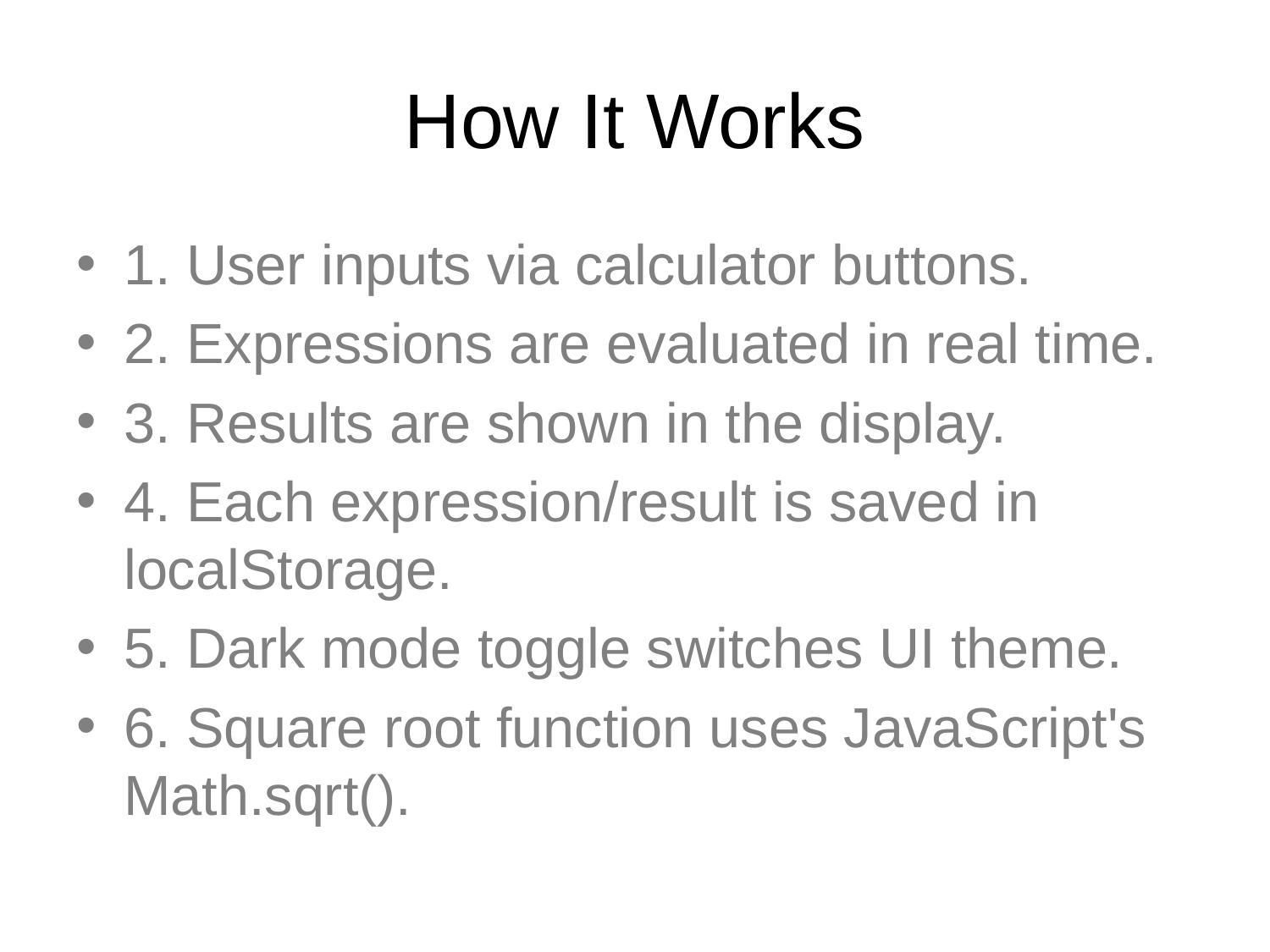

# How It Works
1. User inputs via calculator buttons.
2. Expressions are evaluated in real time.
3. Results are shown in the display.
4. Each expression/result is saved in localStorage.
5. Dark mode toggle switches UI theme.
6. Square root function uses JavaScript's Math.sqrt().